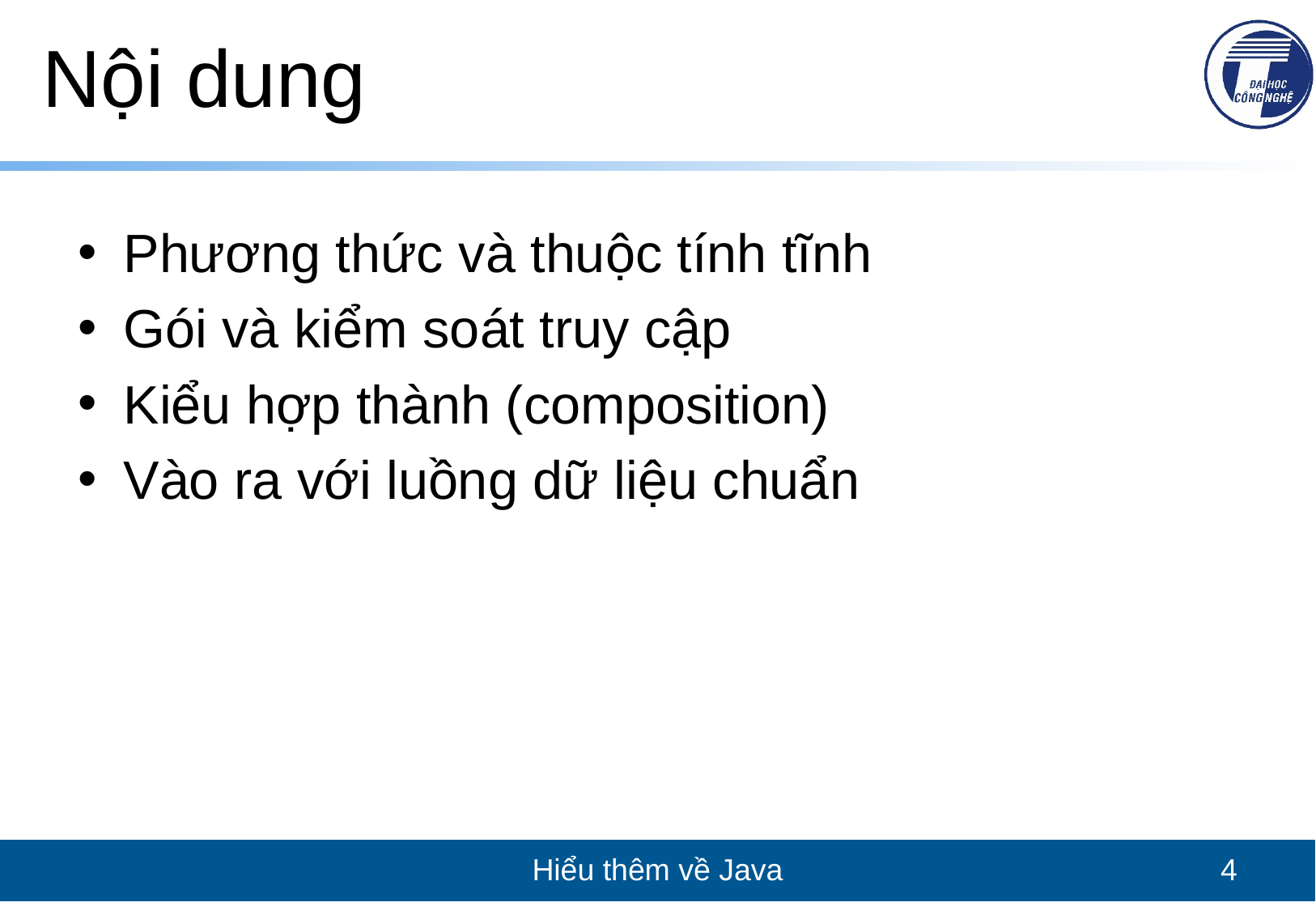

# Nội dung
Phương thức và thuộc tính tĩnh
Gói và kiểm soát truy cập
Kiểu hợp thành (composition)
Vào ra với luồng dữ liệu chuẩn
Hiểu thêm về Java
4